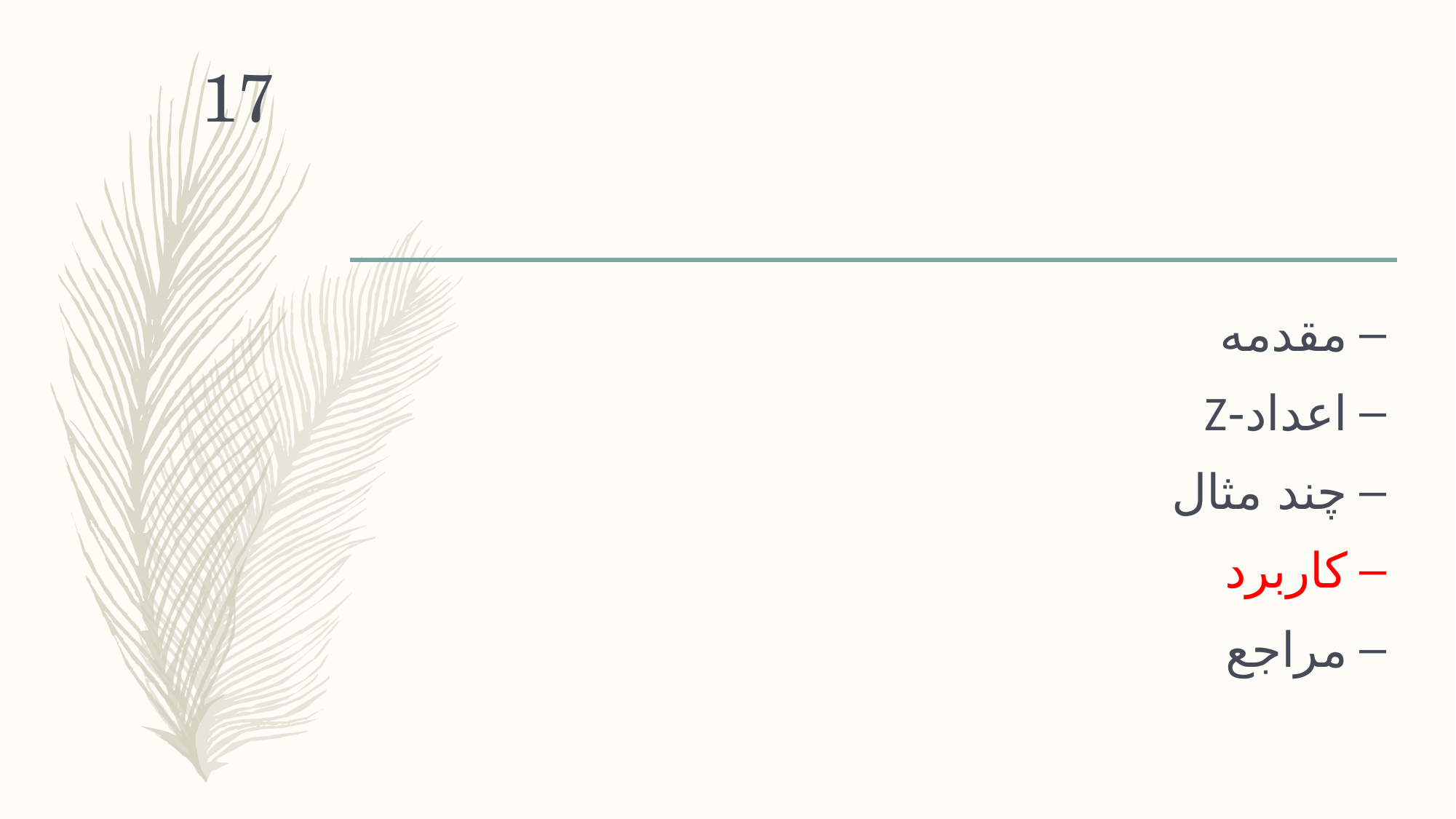

#
17
مقدمه
اعداد-Z
چند مثال
کاربرد
مراجع